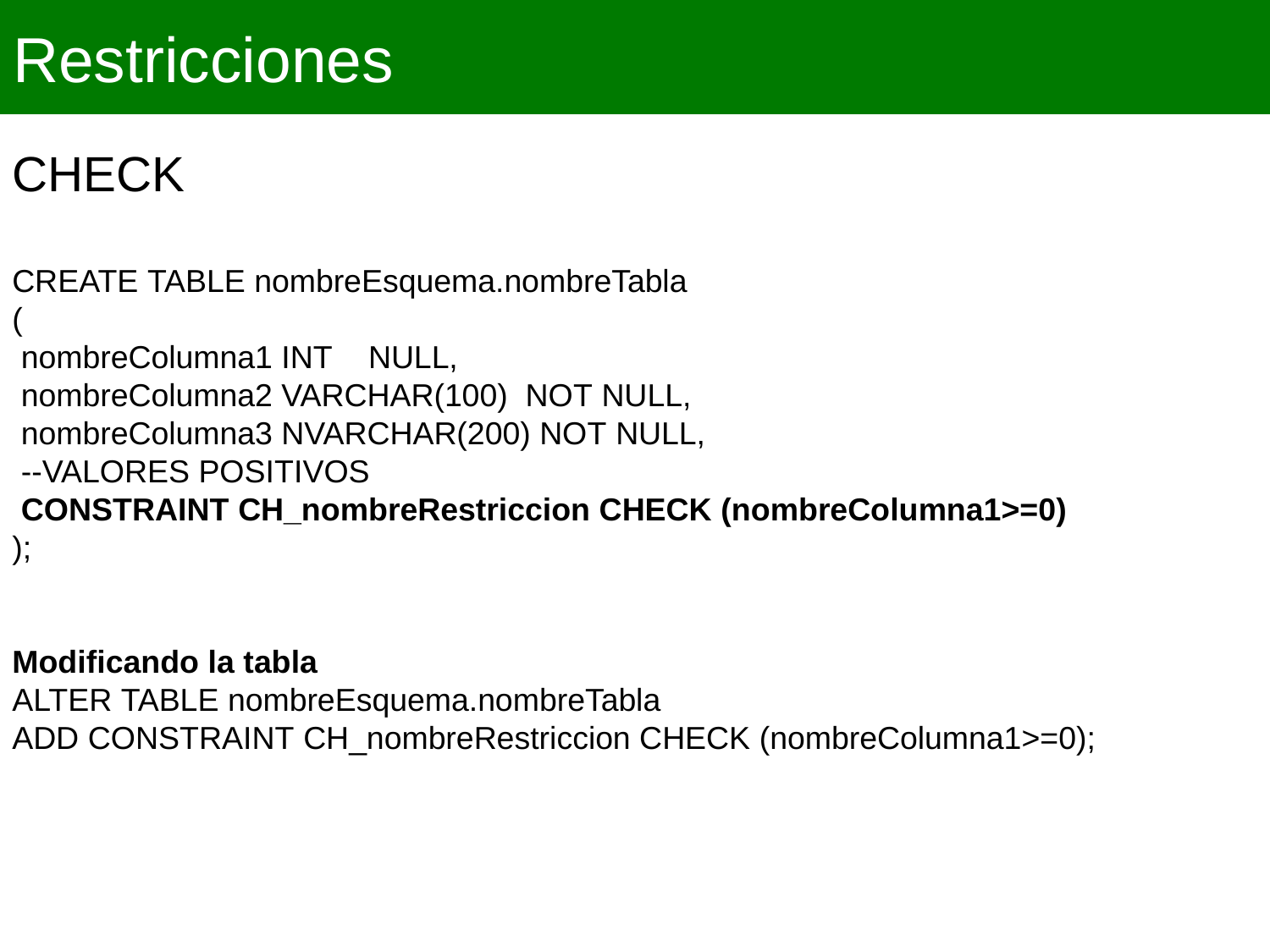

# Restricciones
CHECK

CREATE TABLE nombreEsquema.nombreTabla
(
 nombreColumna1 INT    NULL,
 nombreColumna2 VARCHAR(100)  NOT NULL,
 nombreColumna3 NVARCHAR(200) NOT NULL,
 --VALORES POSITIVOS
 CONSTRAINT CH_nombreRestriccion CHECK (nombreColumna1>=0)
);

Modificando la tabla
ALTER TABLE nombreEsquema.nombreTabla
ADD CONSTRAINT CH_nombreRestriccion CHECK (nombreColumna1>=0);